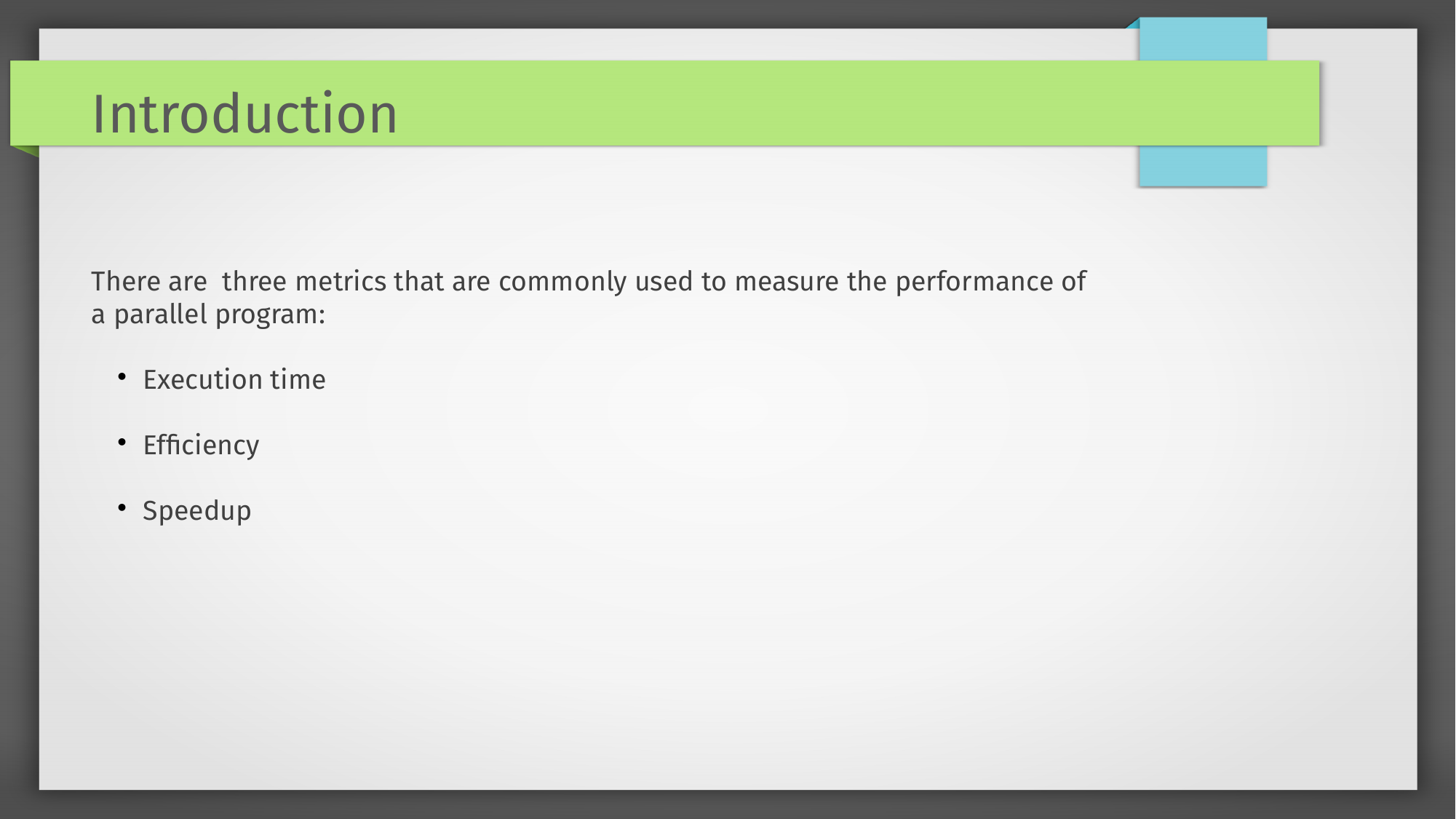

Introduction
There are  three metrics that are commonly used to measure the performance of a parallel program:

Execution time

Efficiency

Speedup